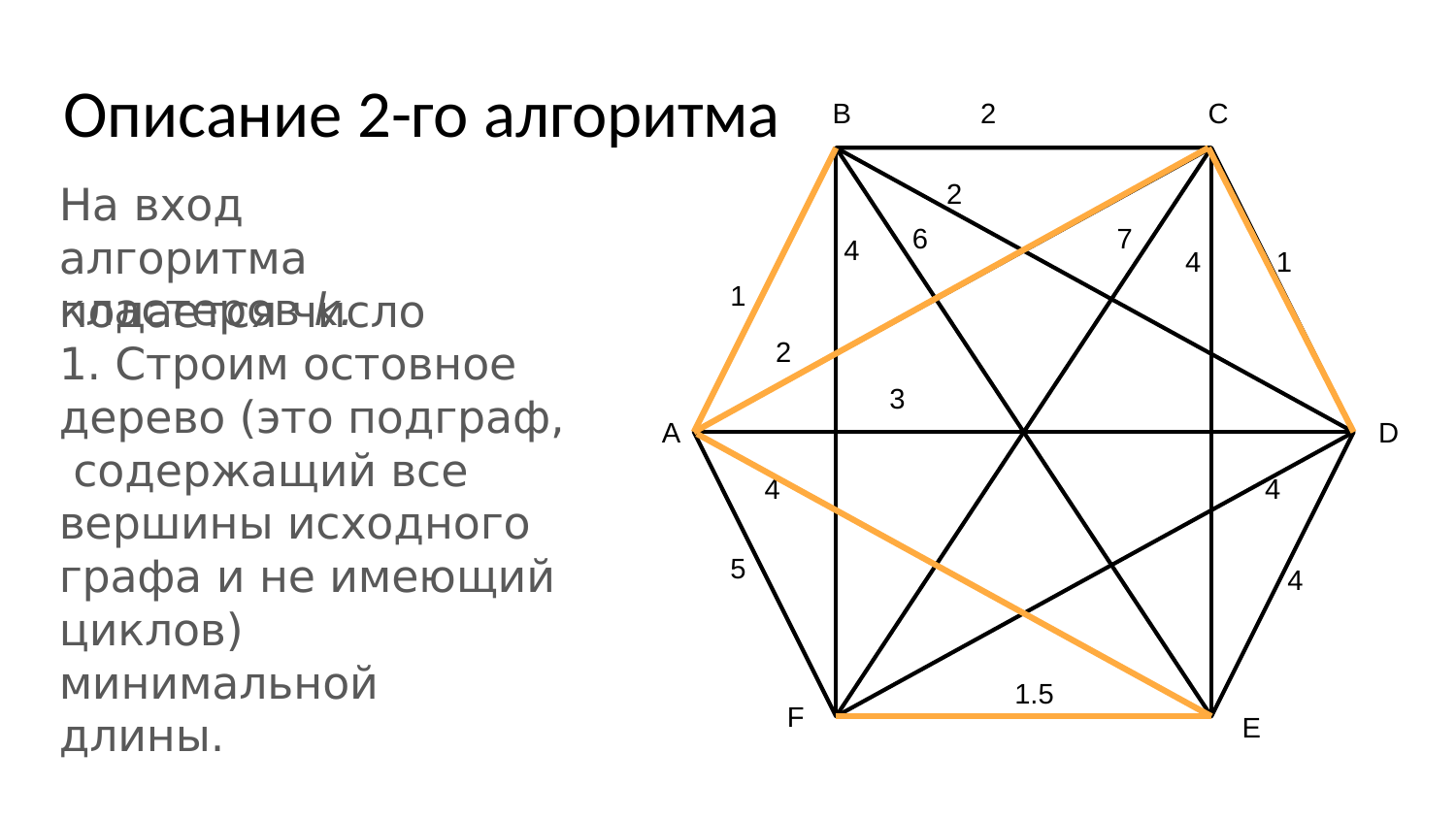

# Описание 2-го алгоритма
B
2
C

На вход алгоритма  подается число
2
6
7
4
4
1
1
кластеров k.
1. Строим остовное  дерево (это подграф,  содержащий все  вершины исходного  графа и не имеющий  циклов) минимальной  длины.
2
3
A
D
4
4
5
4
1.5
F
E